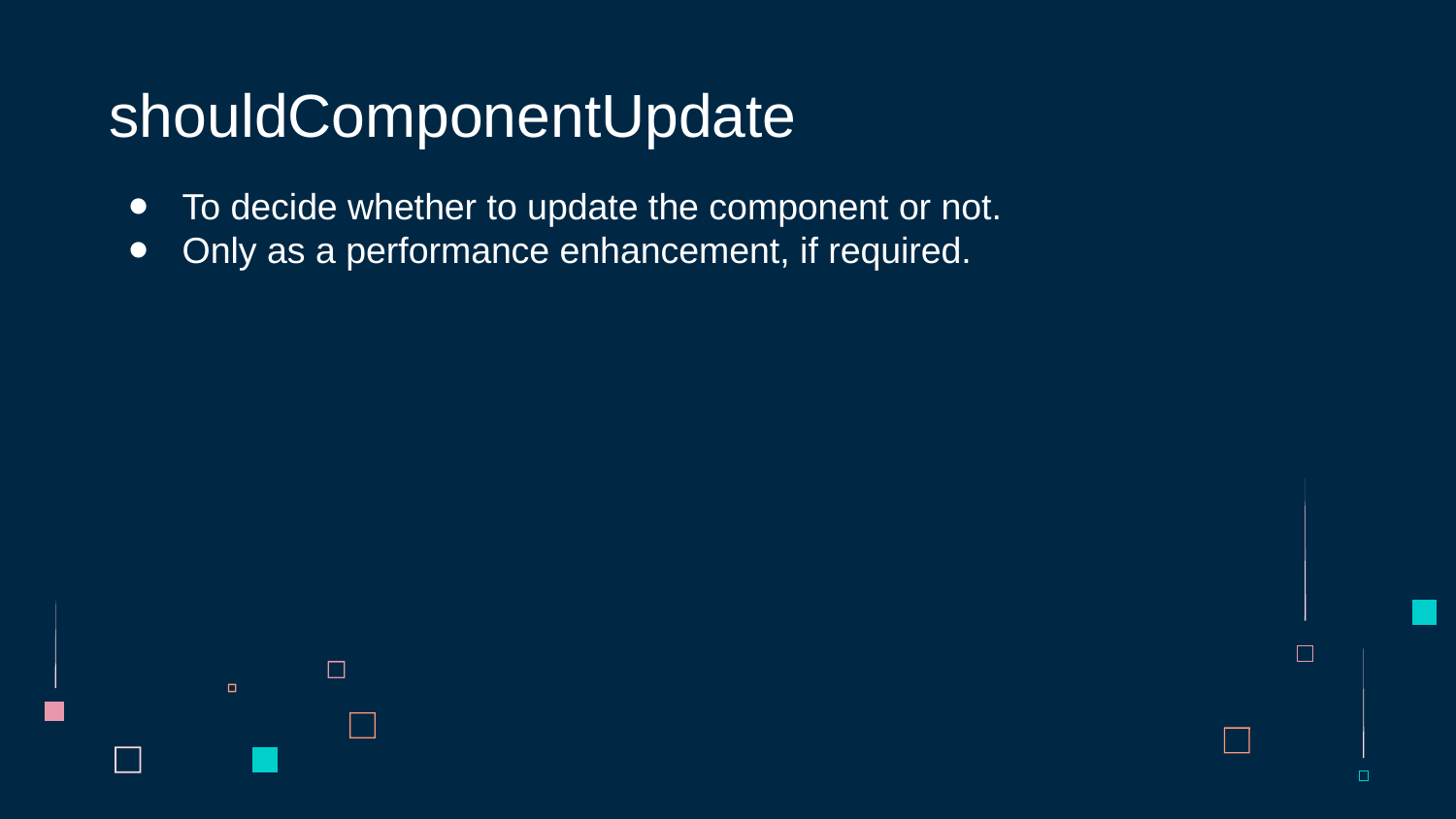

# shouldComponentUpdate
To decide whether to update the component or not.
Only as a performance enhancement, if required.